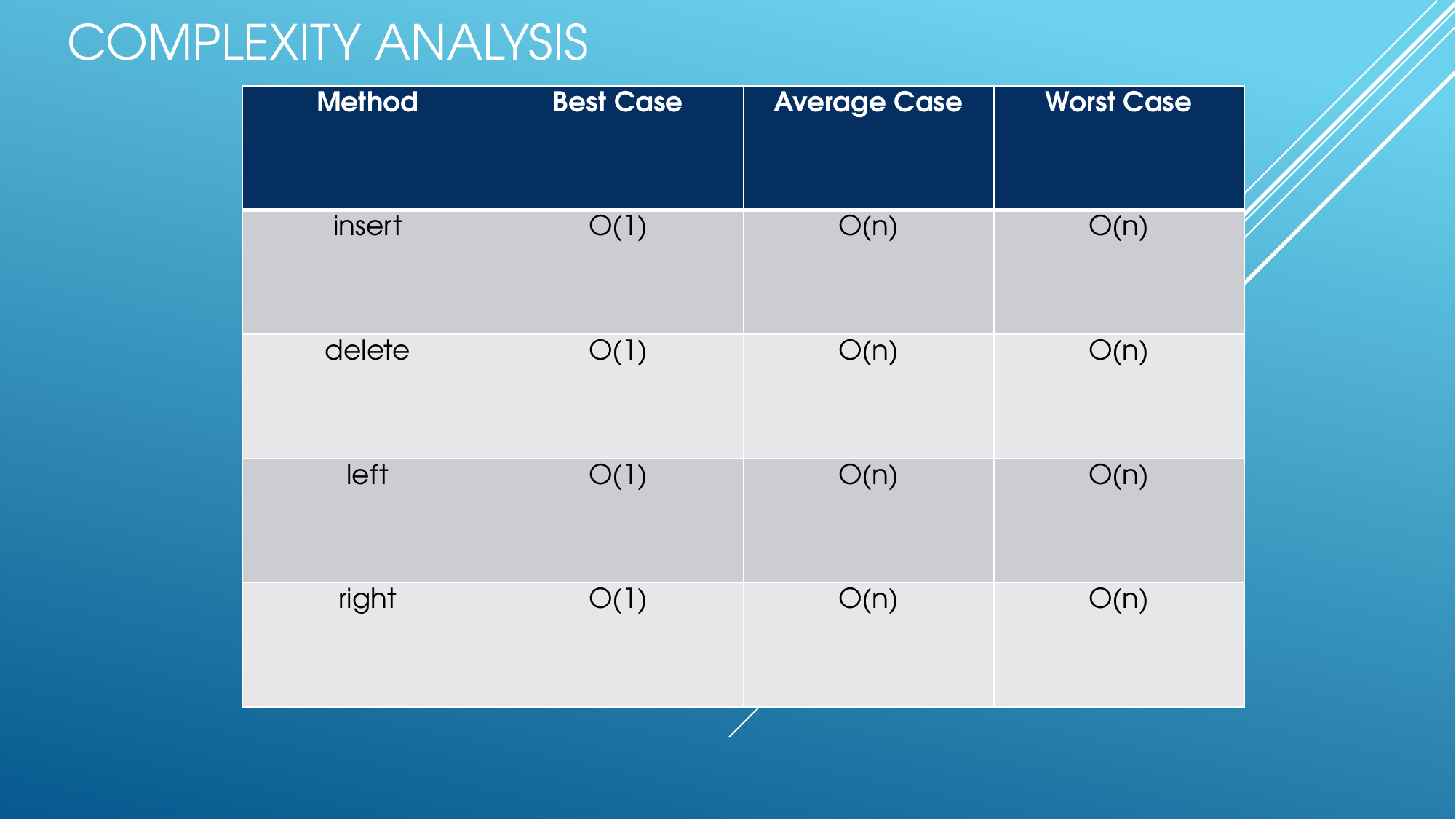

# Complexity analysis
| Method | Best Case | Average Case | Worst Case |
| --- | --- | --- | --- |
| insert | O(1) | O(n) | O(n) |
| delete | O(1) | O(n) | O(n) |
| left | O(1) | O(n) | O(n) |
| right | O(1) | O(n) | O(n) |